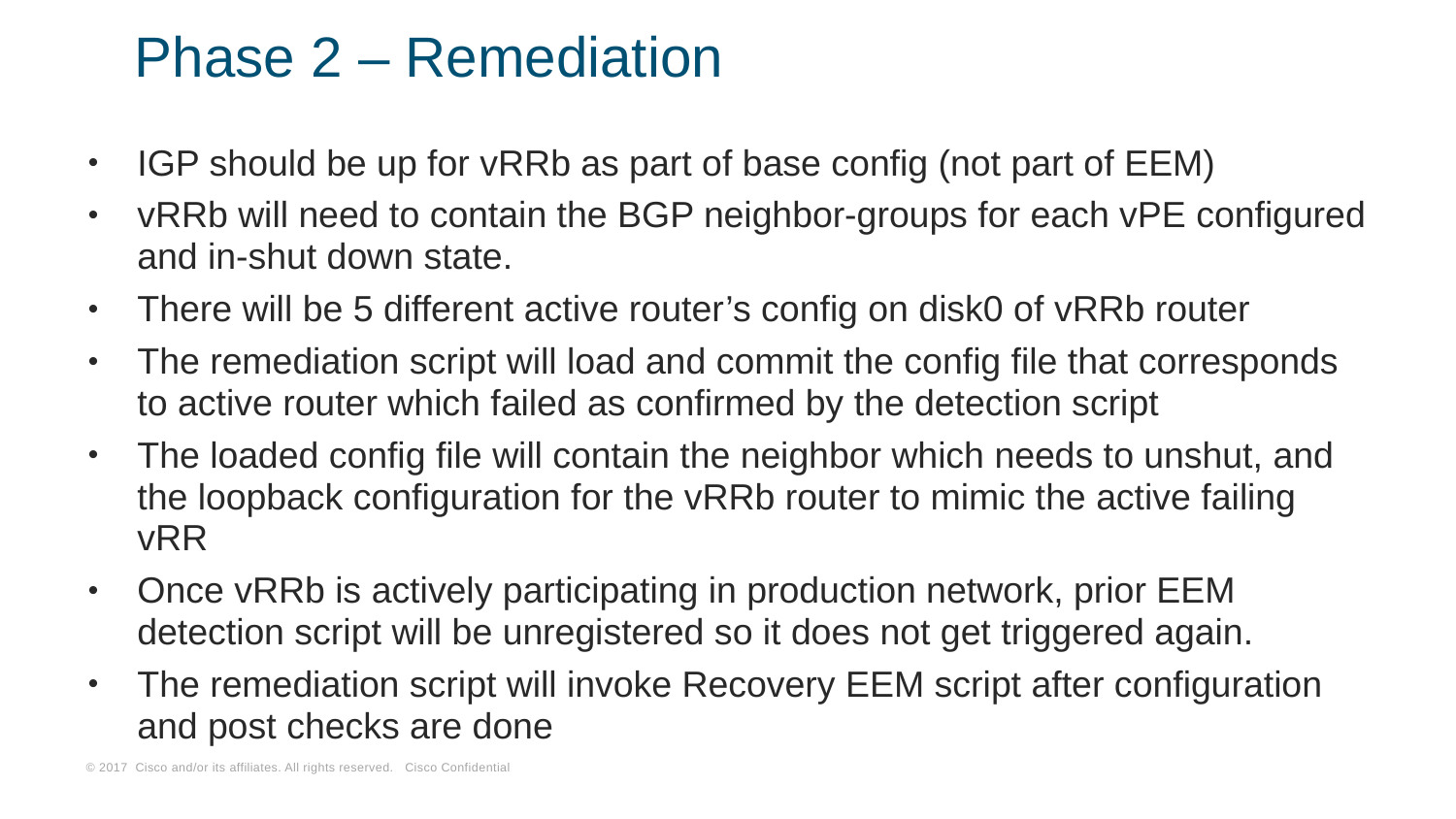

# Phase 2 – Remediation
IGP should be up for vRRb as part of base config (not part of EEM)
vRRb will need to contain the BGP neighbor-groups for each vPE configured and in-shut down state.
There will be 5 different active router’s config on disk0 of vRRb router
The remediation script will load and commit the config file that corresponds to active router which failed as confirmed by the detection script
The loaded config file will contain the neighbor which needs to unshut, and the loopback configuration for the vRRb router to mimic the active failing vRR
Once vRRb is actively participating in production network, prior EEM detection script will be unregistered so it does not get triggered again.
The remediation script will invoke Recovery EEM script after configuration and post checks are done